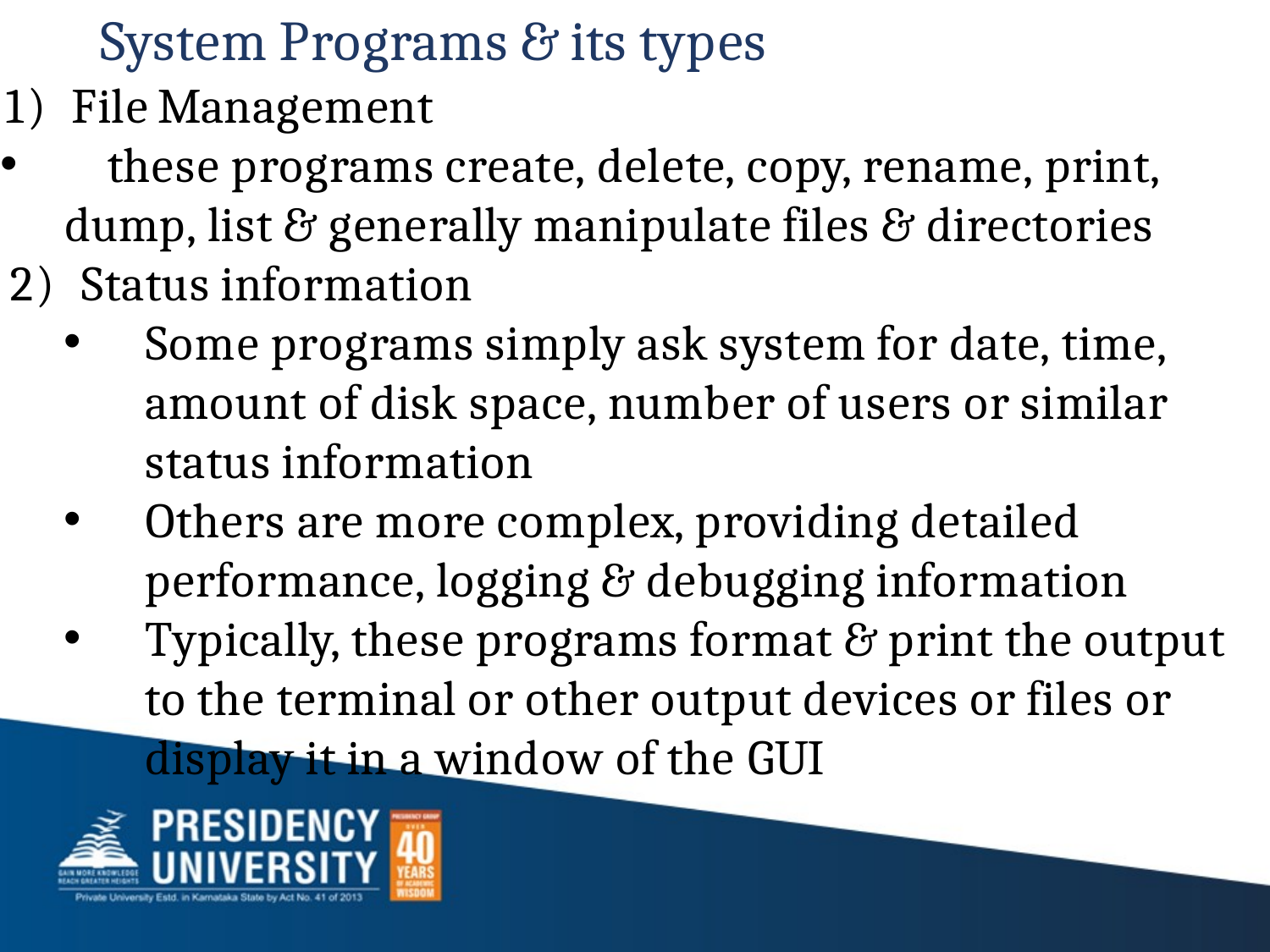

# System Programs & its types
File Management
    these programs create, delete, copy, rename, print, dump, list & generally manipulate files & directories
Status information
Some programs simply ask system for date, time, amount of disk space, number of users or similar status information
Others are more complex, providing detailed performance, logging & debugging information
Typically, these programs format & print the output to the terminal or other output devices or files or display it in a window of the GUI